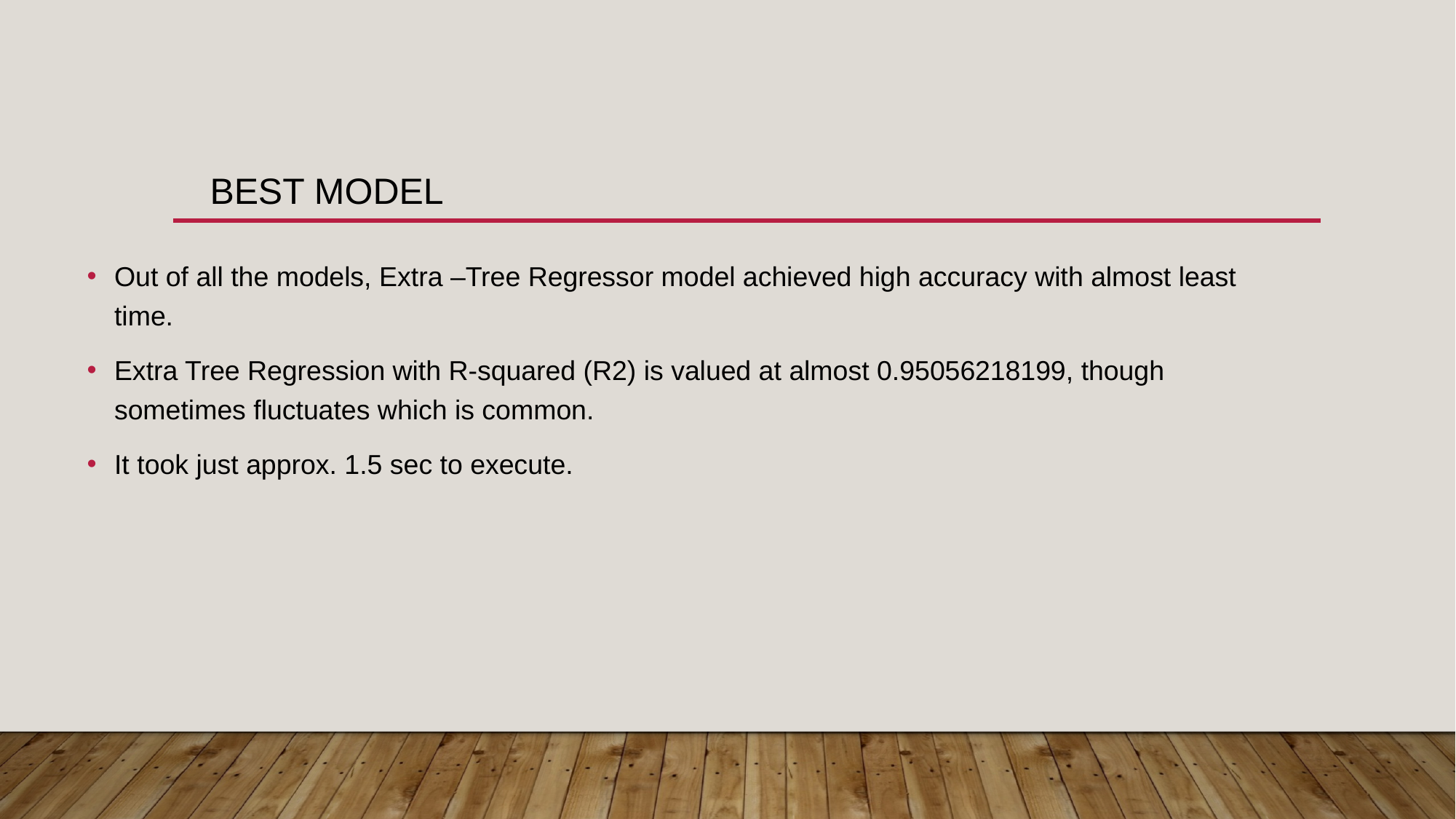

# Best Model
Out of all the models, Extra –Tree Regressor model achieved high accuracy with almost least time.
Extra Tree Regression with R-squared (R2) is valued at almost 0.95056218199, though sometimes fluctuates which is common.
It took just approx. 1.5 sec to execute.